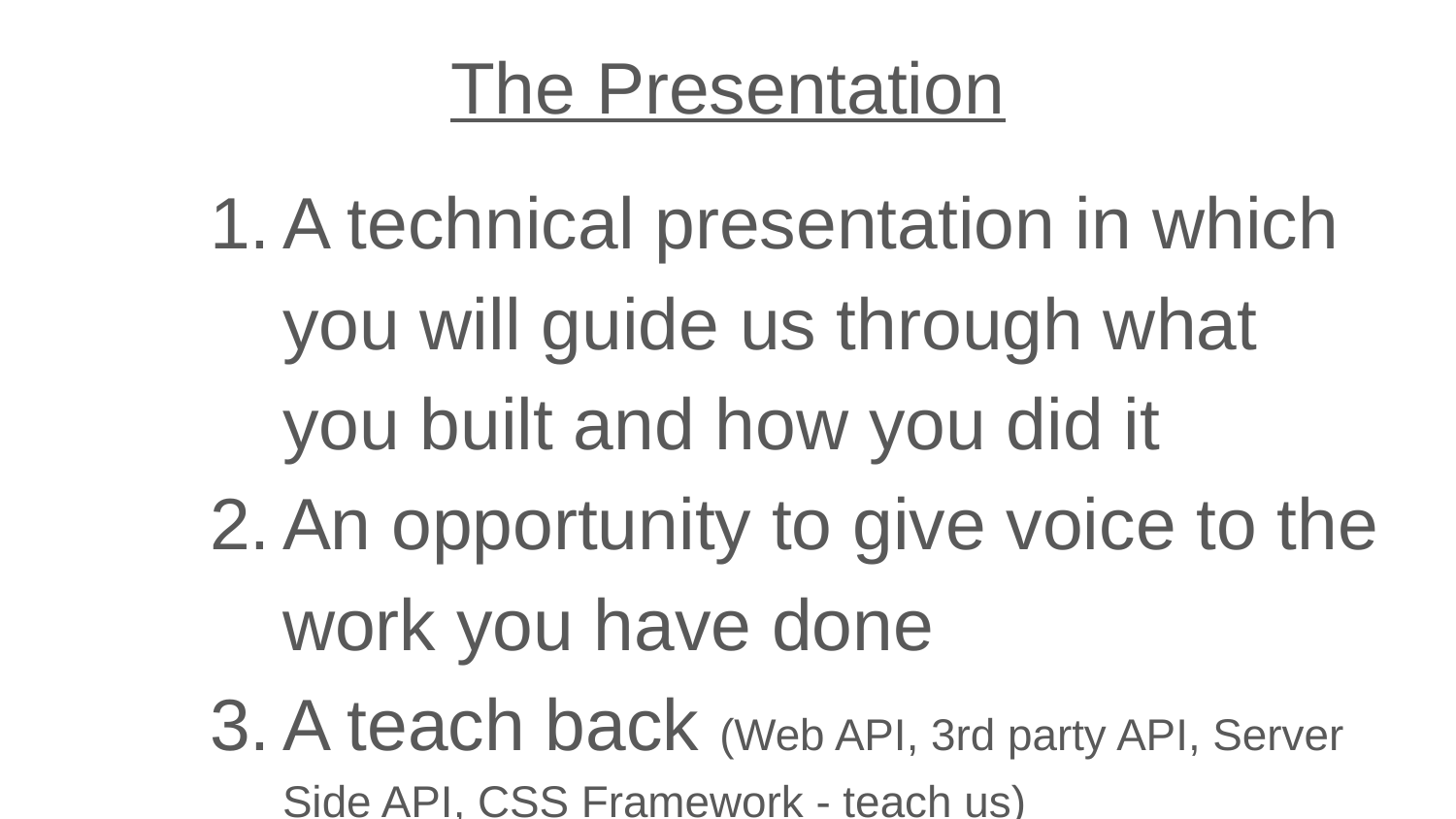

The Presentation

A technical presentation in which you will guide us through what you built and how you did it
An opportunity to give voice to the work you have done
A teach back (Web API, 3rd party API, Server Side API, CSS Framework - teach us)